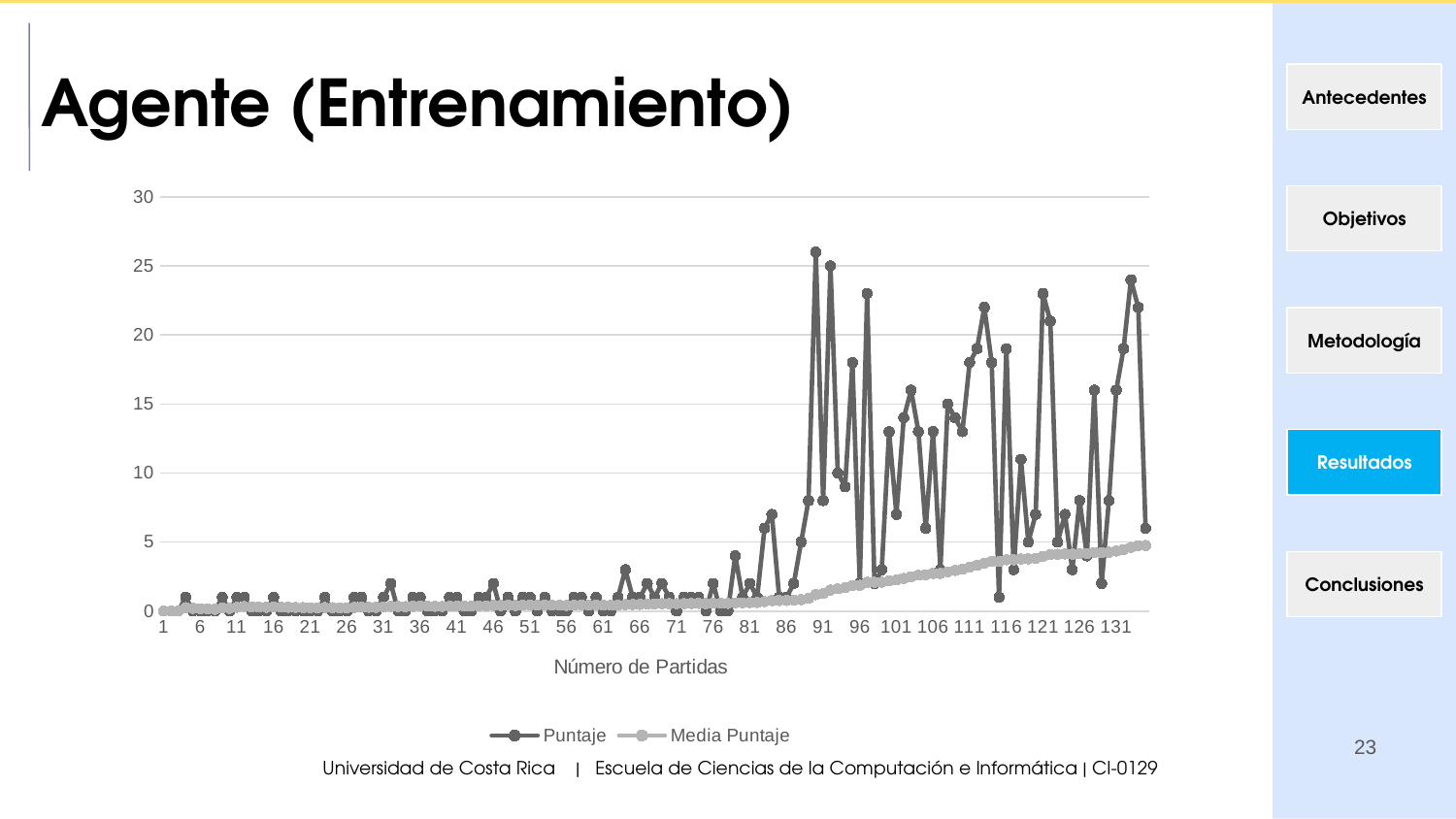

Agente (Entrenamiento)

### Chart

| Category |  |  |
|---|---|---|